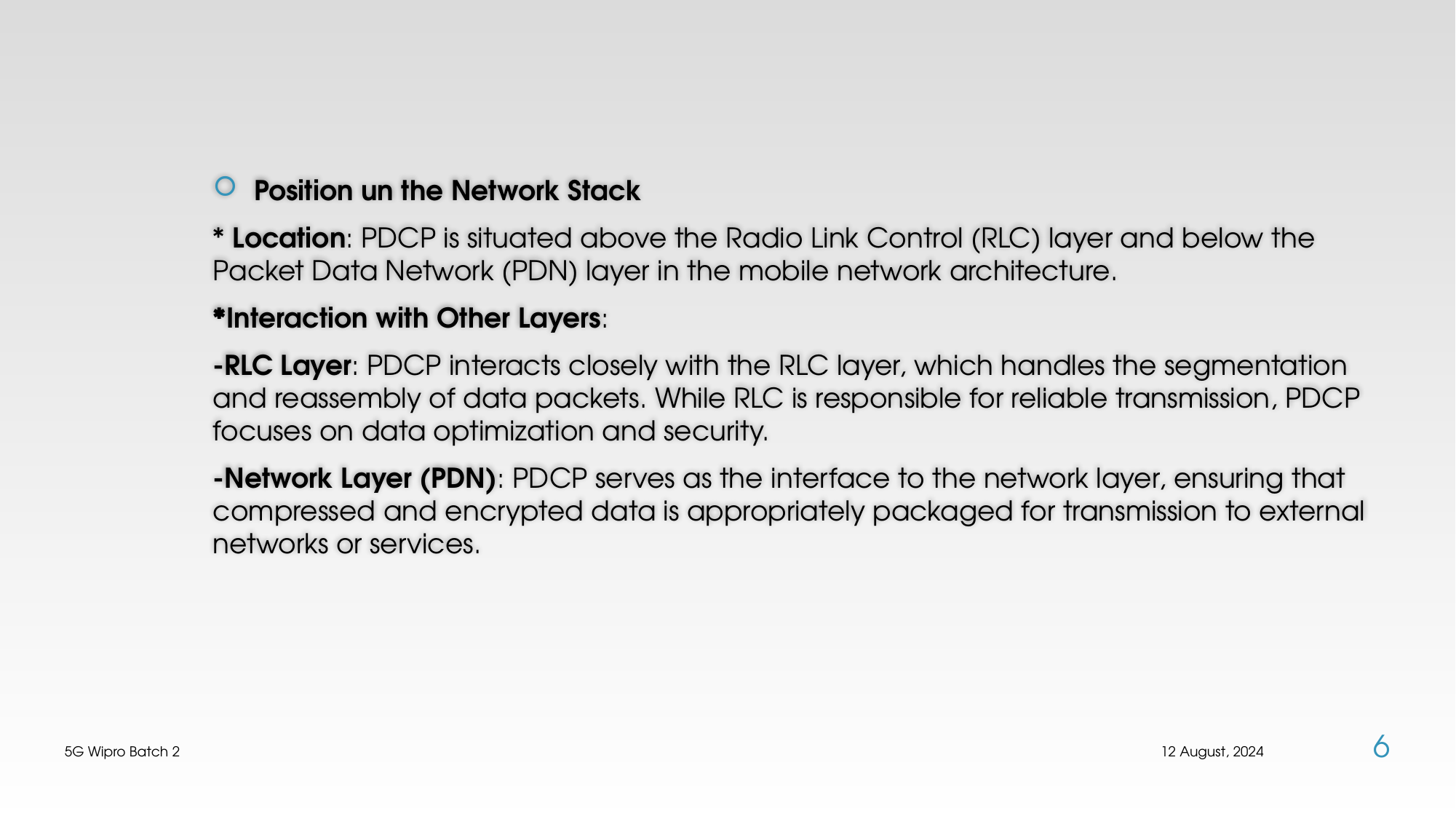

Position un the Network Stack
* Location: PDCP is situated above the Radio Link Control (RLC) layer and below the Packet Data Network (PDN) layer in the mobile network architecture.
*Interaction with Other Layers:
-RLC Layer: PDCP interacts closely with the RLC layer, which handles the segmentation and reassembly of data packets. While RLC is responsible for reliable transmission, PDCP focuses on data optimization and security.
-Network Layer (PDN): PDCP serves as the interface to the network layer, ensuring that compressed and encrypted data is appropriately packaged for transmission to external networks or services.
6
5G Wipro Batch 2
12 August, 2024